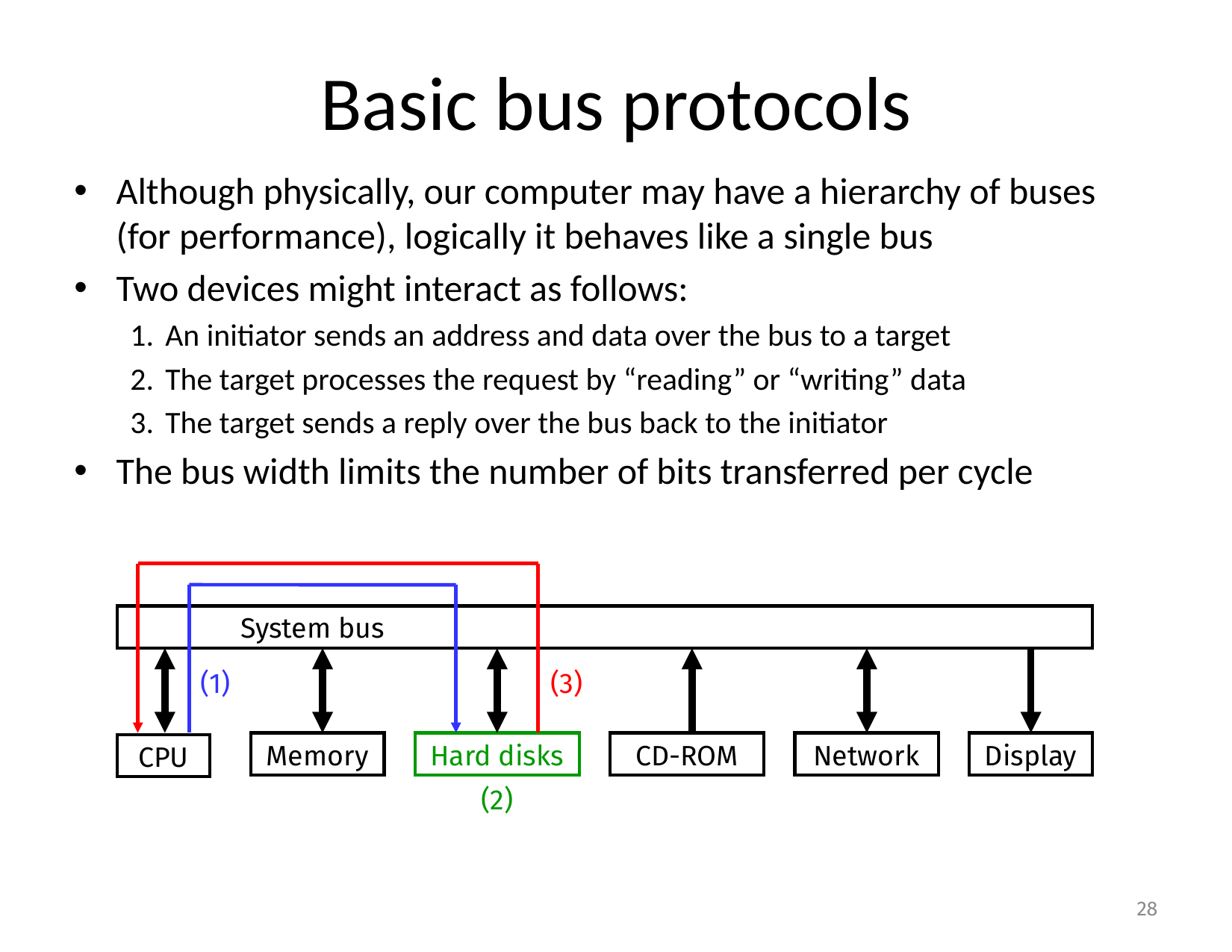

# Basic bus protocols
Although physically, our computer may have a hierarchy of buses (for performance), logically it behaves like a single bus
Two devices might interact as follows:
1.	An initiator sends an address and data over the bus to a target
2.	The target processes the request by “reading” or “writing” data
3.	The target sends a reply over the bus back to the initiator
The bus width limits the number of bits transferred per cycle
	System bus
(1)
(3)
Memory
Hard disks
CD-ROM
Network
Display
CPU
(2)
28